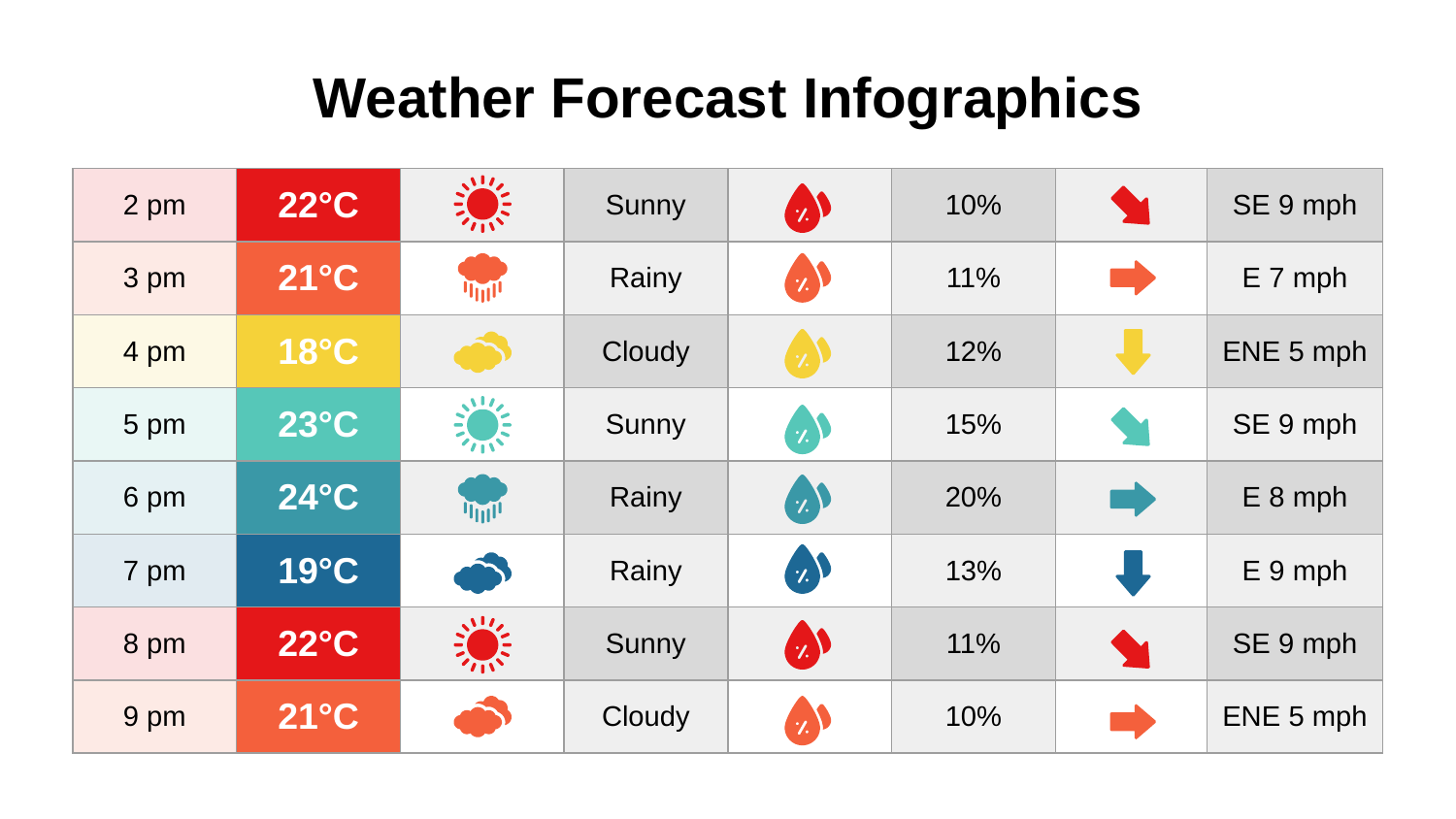

# Weather Forecast Infographics
| 2 pm | 22°C |  | Sunny |  | 10% |  | SE 9 mph |
| --- | --- | --- | --- | --- | --- | --- | --- |
| 3 pm | 21°C |  | Rainy |  | 11% |  | E 7 mph |
| 4 pm | 18°C |  | Cloudy |  | 12% |  | ENE 5 mph |
| 5 pm | 23°C |  | Sunny |  | 15% |  | SE 9 mph |
| 6 pm | 24°C |  | Rainy |  | 20% |  | E 8 mph |
| 7 pm | 19°C |  | Rainy |  | 13% |  | E 9 mph |
| 8 pm | 22°C |  | Sunny |  | 11% |  | SE 9 mph |
| 9 pm | 21°C |  | Cloudy |  | 10% |  | ENE 5 mph |